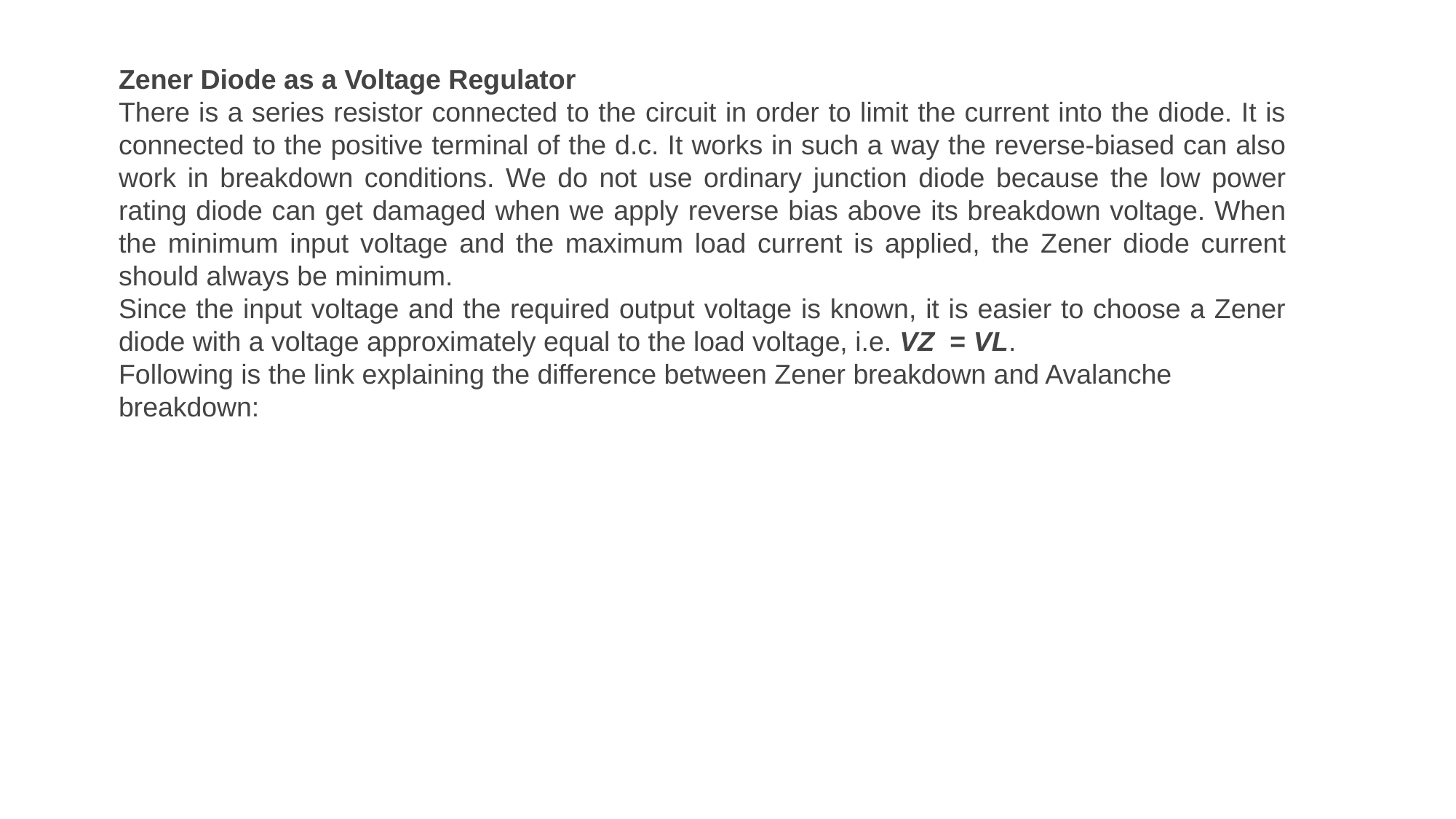

Zener Diode as a Voltage Regulator
There is a series resistor connected to the circuit in order to limit the current into the diode. It is connected to the positive terminal of the d.c. It works in such a way the reverse-biased can also work in breakdown conditions. We do not use ordinary junction diode because the low power rating diode can get damaged when we apply reverse bias above its breakdown voltage. When the minimum input voltage and the maximum load current is applied, the Zener diode current should always be minimum.
Since the input voltage and the required output voltage is known, it is easier to choose a Zener diode with a voltage approximately equal to the load voltage, i.e. VZ  = VL.
Following is the link explaining the difference between Zener breakdown and Avalanche breakdown: